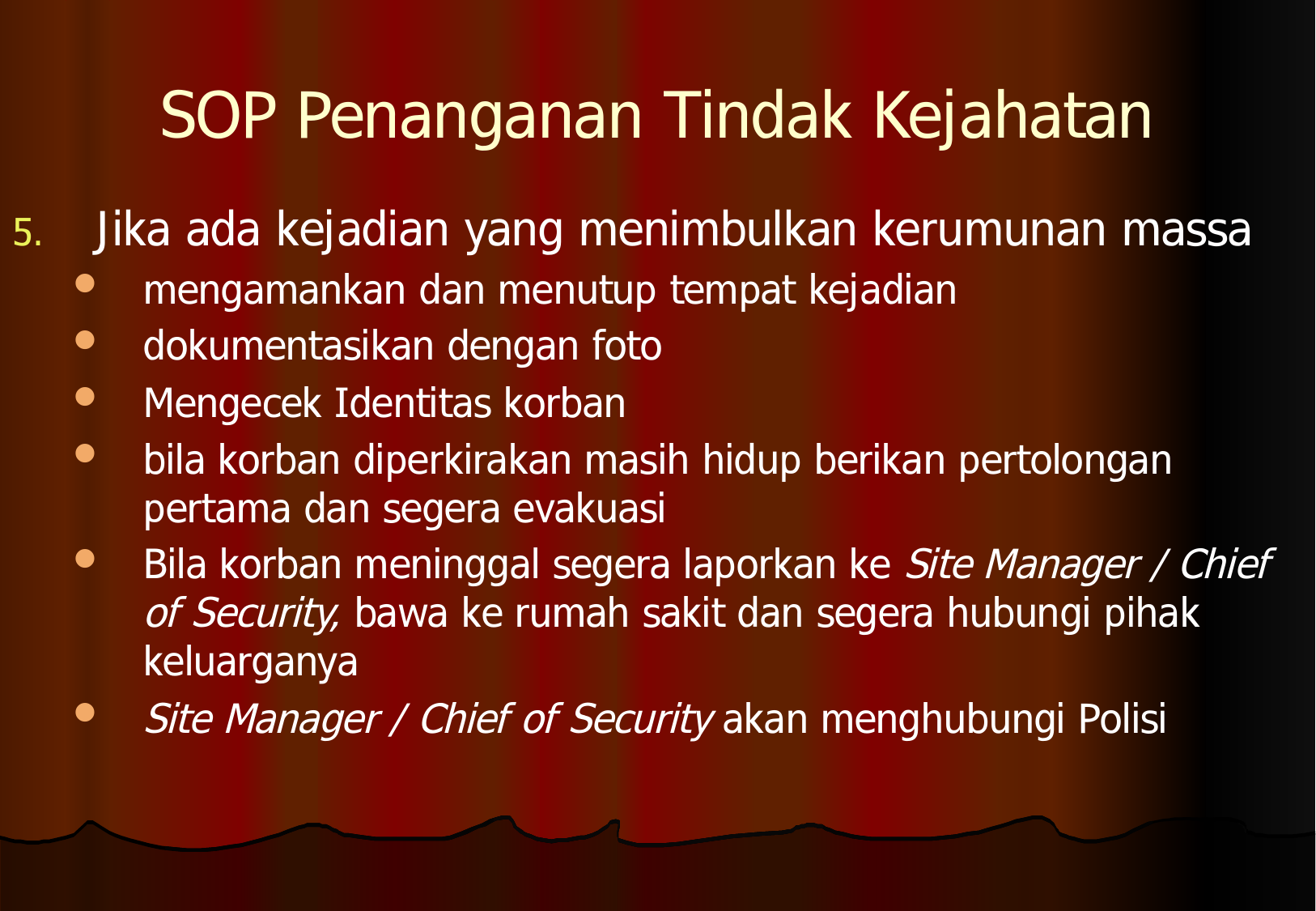

# SOP Penanganan Tindak Kejahatan
Jika ada kejadian yang menimbulkan kerumunan massa
mengamankan dan menutup tempat kejadian
dokumentasikan dengan foto
Mengecek Identitas korban
bila korban diperkirakan masih hidup berikan pertolongan pertama dan segera evakuasi
Bila korban meninggal segera laporkan ke Site Manager / Chief of Security, bawa ke rumah sakit dan segera hubungi pihak keluarganya
Site Manager / Chief of Security akan menghubungi Polisi